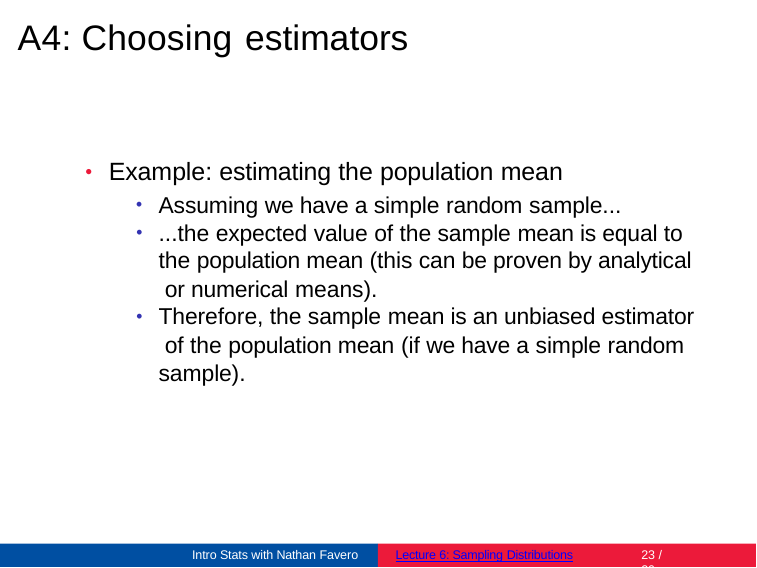

# A4: Choosing estimators
Example: estimating the population mean
Assuming we have a simple random sample...
...the expected value of the sample mean is equal to  the population mean (this can be proven by analytical  or numerical means).
Therefore, the sample mean is an unbiased estimator  of the population mean (if we have a simple random  sample).

Intro Stats with Nathan Favero
Lecture 6: Sampling Distributions
23 / 26